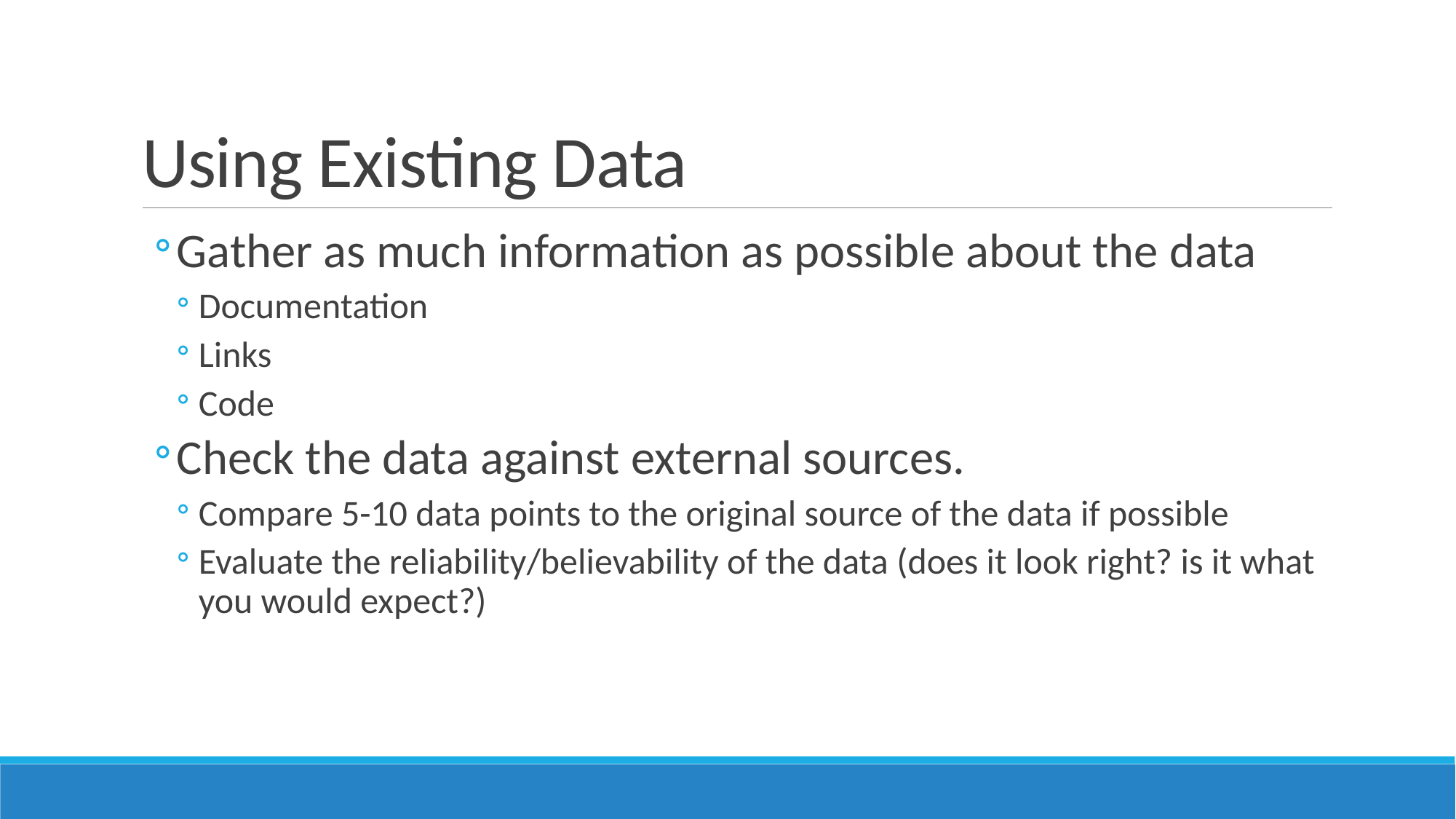

# Using Existing Data
Gather as much information as possible about the data
Documentation
Links
Code
Check the data against external sources.
Compare 5-10 data points to the original source of the data if possible
Evaluate the reliability/believability of the data (does it look right? is it what you would expect?)